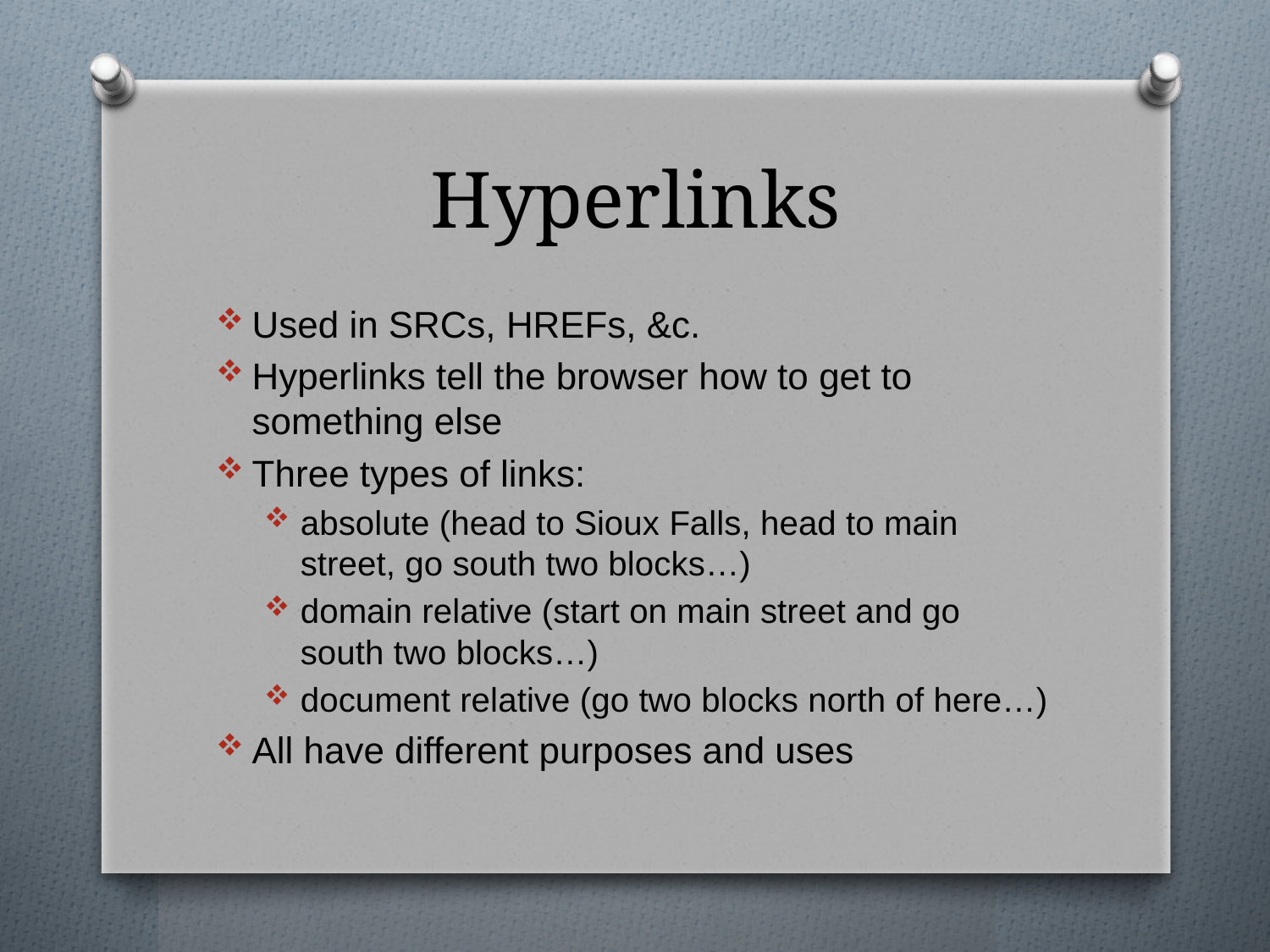

# Hyperlinks
Used in SRCs, HREFs, &c.
Hyperlinks tell the browser how to get to something else
Three types of links:
absolute (head to Sioux Falls, head to main street, go south two blocks…)
domain relative (start on main street and go south two blocks…)
document relative (go two blocks north of here…)
All have different purposes and uses